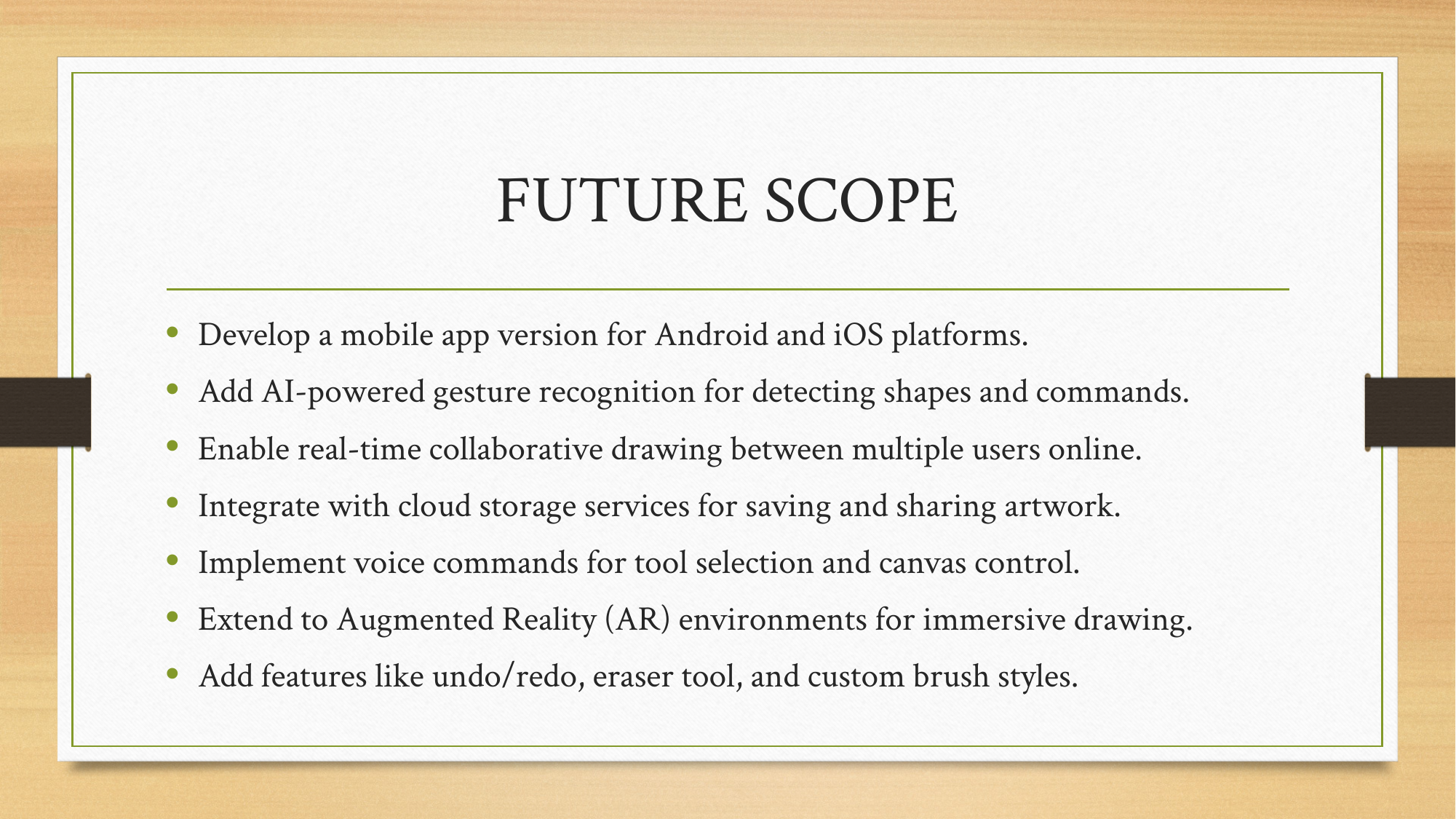

# FUTURE SCOPE
Develop a mobile app version for Android and iOS platforms.
Add AI-powered gesture recognition for detecting shapes and commands.
Enable real-time collaborative drawing between multiple users online.
Integrate with cloud storage services for saving and sharing artwork.
Implement voice commands for tool selection and canvas control.
Extend to Augmented Reality (AR) environments for immersive drawing.
Add features like undo/redo, eraser tool, and custom brush styles.